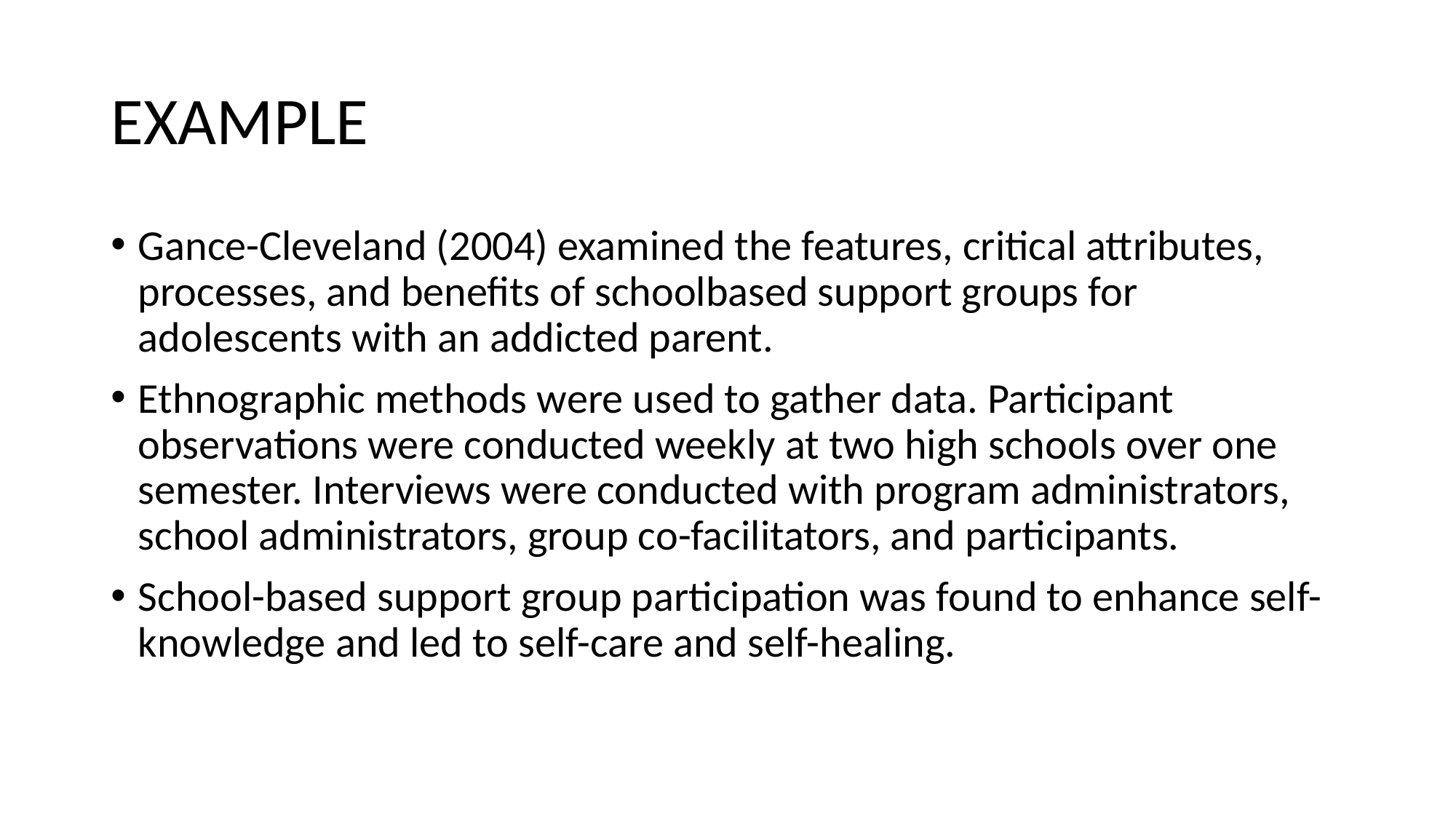

# EXAMPLE
Gance-Cleveland (2004) examined the features, critical attributes, processes, and benefits of schoolbased support groups for adolescents with an addicted parent.
Ethnographic methods were used to gather data. Participant observations were conducted weekly at two high schools over one semester. Interviews were conducted with program administrators, school administrators, group co-facilitators, and participants.
School-based support group participation was found to enhance self-knowledge and led to self-care and self-healing.